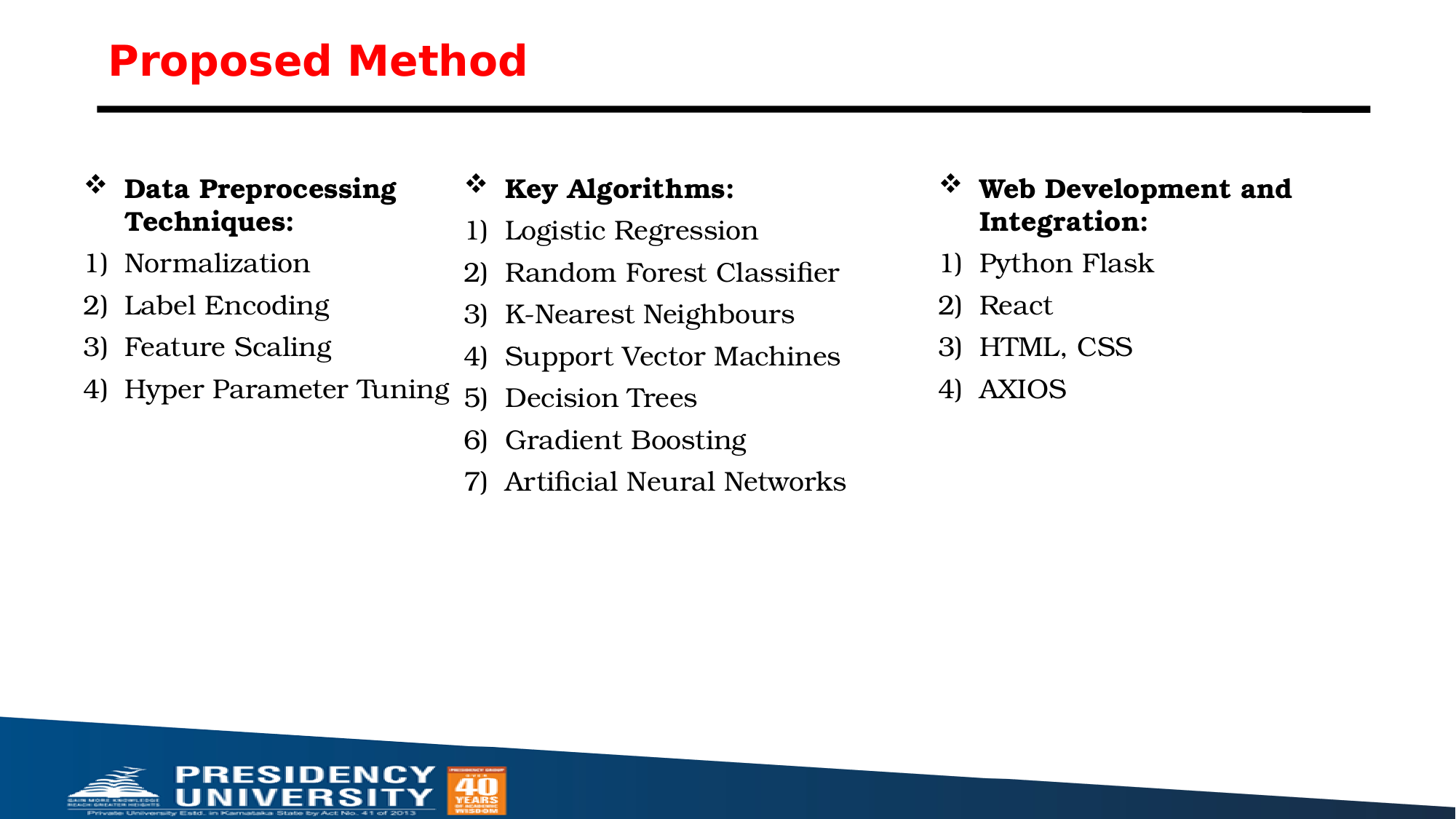

# Proposed Method
Key Algorithms:
Logistic Regression
Random Forest Classifier
K-Nearest Neighbours
Support Vector Machines
Decision Trees
Gradient Boosting
Artificial Neural Networks
Web Development and Integration:
Python Flask
React
HTML, CSS
AXIOS
Data Preprocessing Techniques:
Normalization
Label Encoding
Feature Scaling
Hyper Parameter Tuning